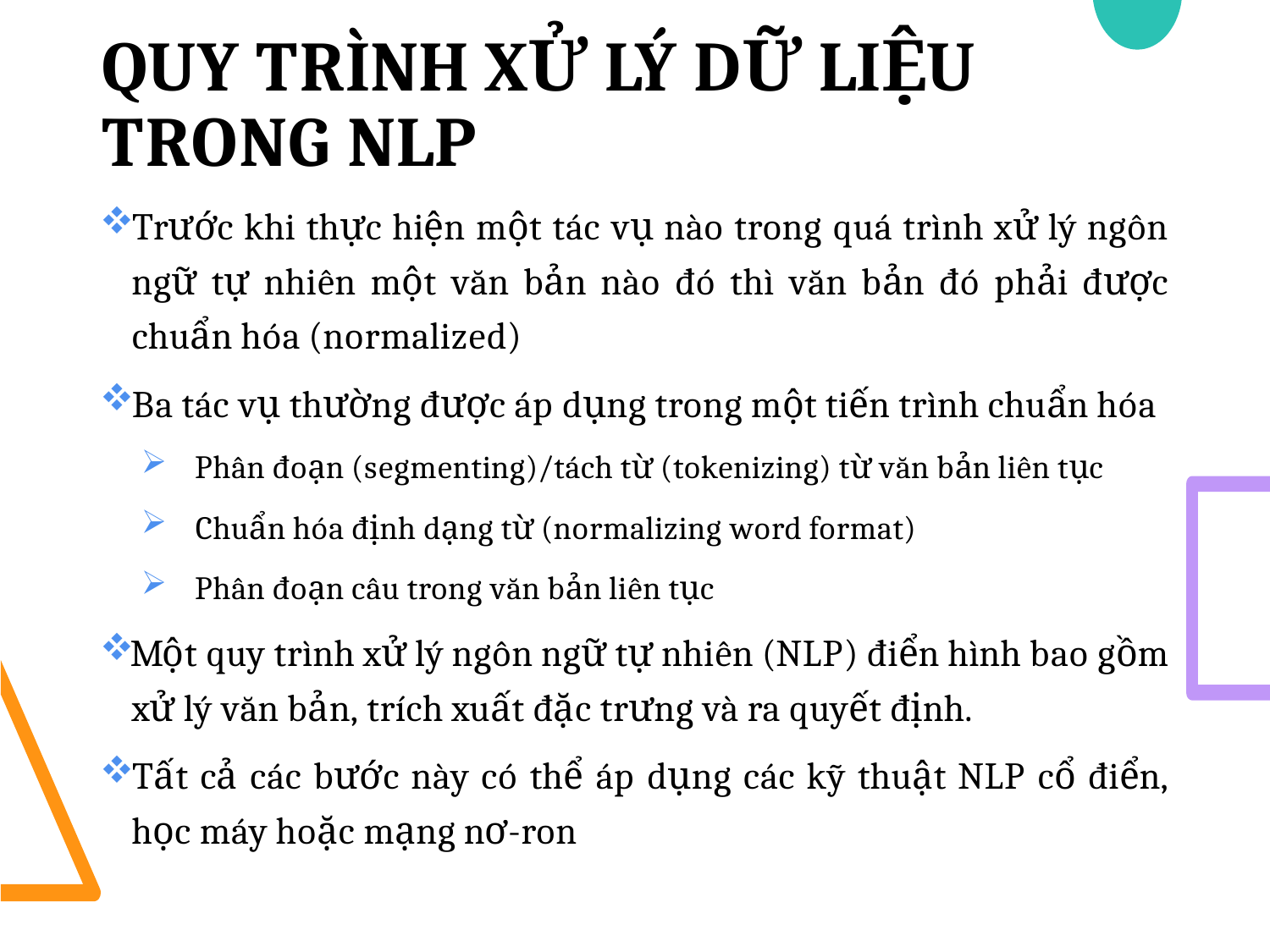

# quy trình xử lý dữ liệu trong nlp
Trước khi thực hiện một tác vụ nào trong quá trình xử lý ngôn ngữ tự nhiên một văn bản nào đó thì văn bản đó phải được chuẩn hóa (normalized)
Ba tác vụ thường được áp dụng trong một tiến trình chuẩn hóa
Phân đoạn (segmenting)/tách từ (tokenizing) từ văn bản liên tục
Chuẩn hóa định dạng từ (normalizing word format)
Phân đoạn câu trong văn bản liên tục
Một quy trình xử lý ngôn ngữ tự nhiên (NLP) điển hình bao gồm xử lý văn bản, trích xuất đặc trưng và ra quyết định.
Tất cả các bước này có thể áp dụng các kỹ thuật NLP cổ điển, học máy hoặc mạng nơ-ron